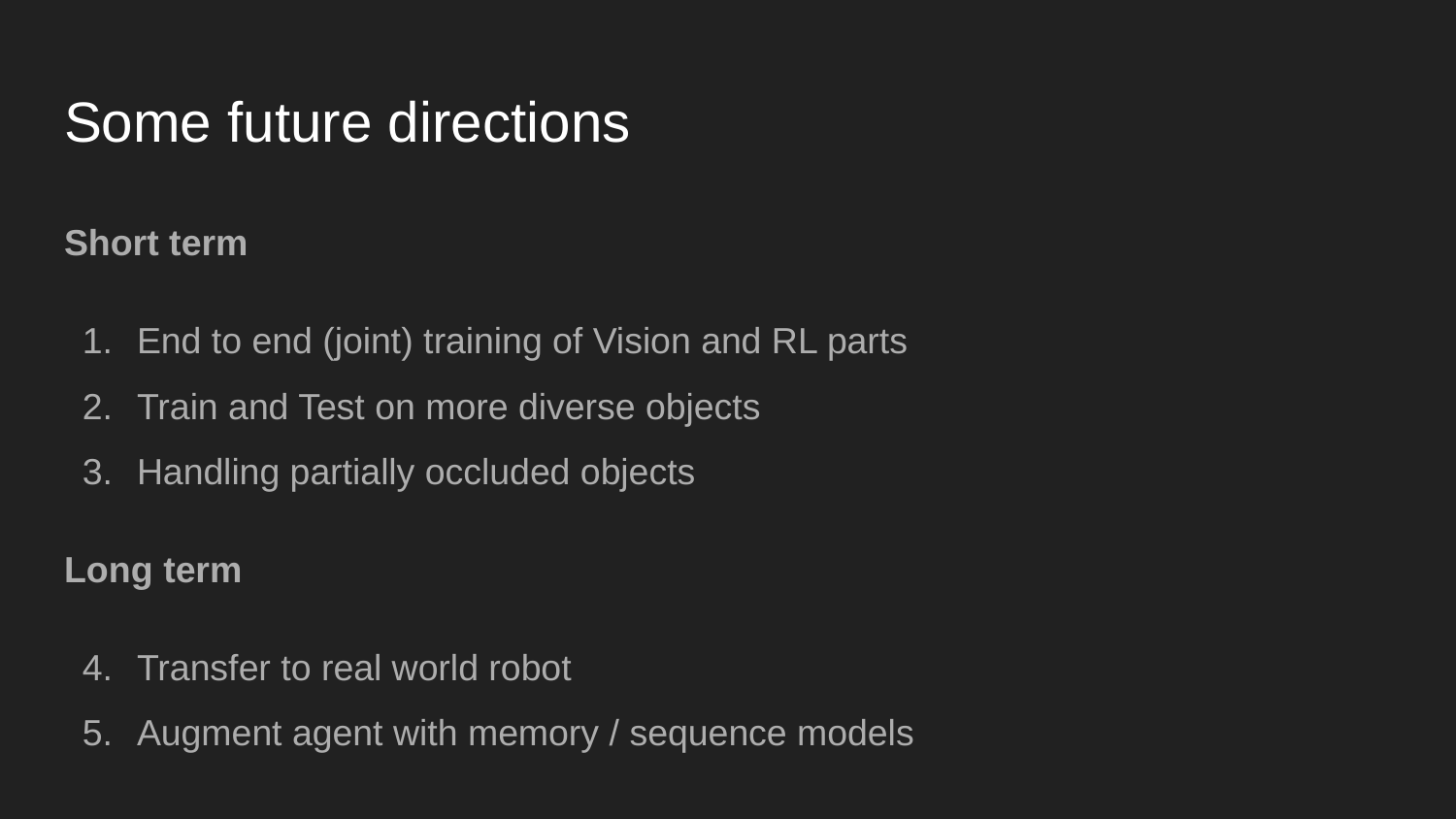

# Some future directions
Short term
End to end (joint) training of Vision and RL parts
Train and Test on more diverse objects
Handling partially occluded objects
Long term
Transfer to real world robot
Augment agent with memory / sequence models